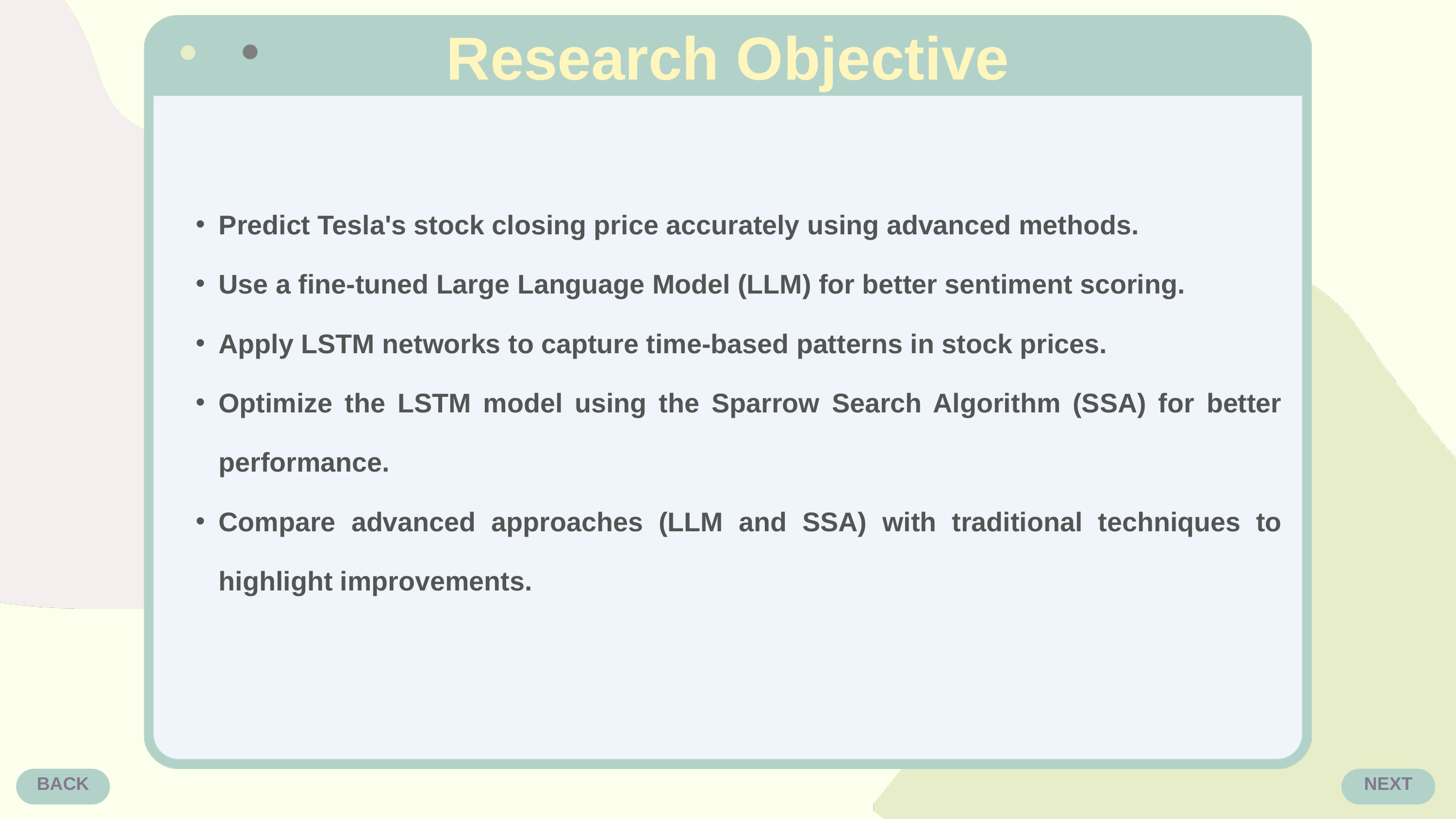

Research Objective

Predict Tesla's stock closing price accurately using advanced methods.
Use a fine-tuned Large Language Model (LLM) for better sentiment scoring.
Apply LSTM networks to capture time-based patterns in stock prices.
Optimize the LSTM model using the Sparrow Search Algorithm (SSA) for better performance.
Compare advanced approaches (LLM and SSA) with traditional techniques to highlight improvements.

BACK

NEXT